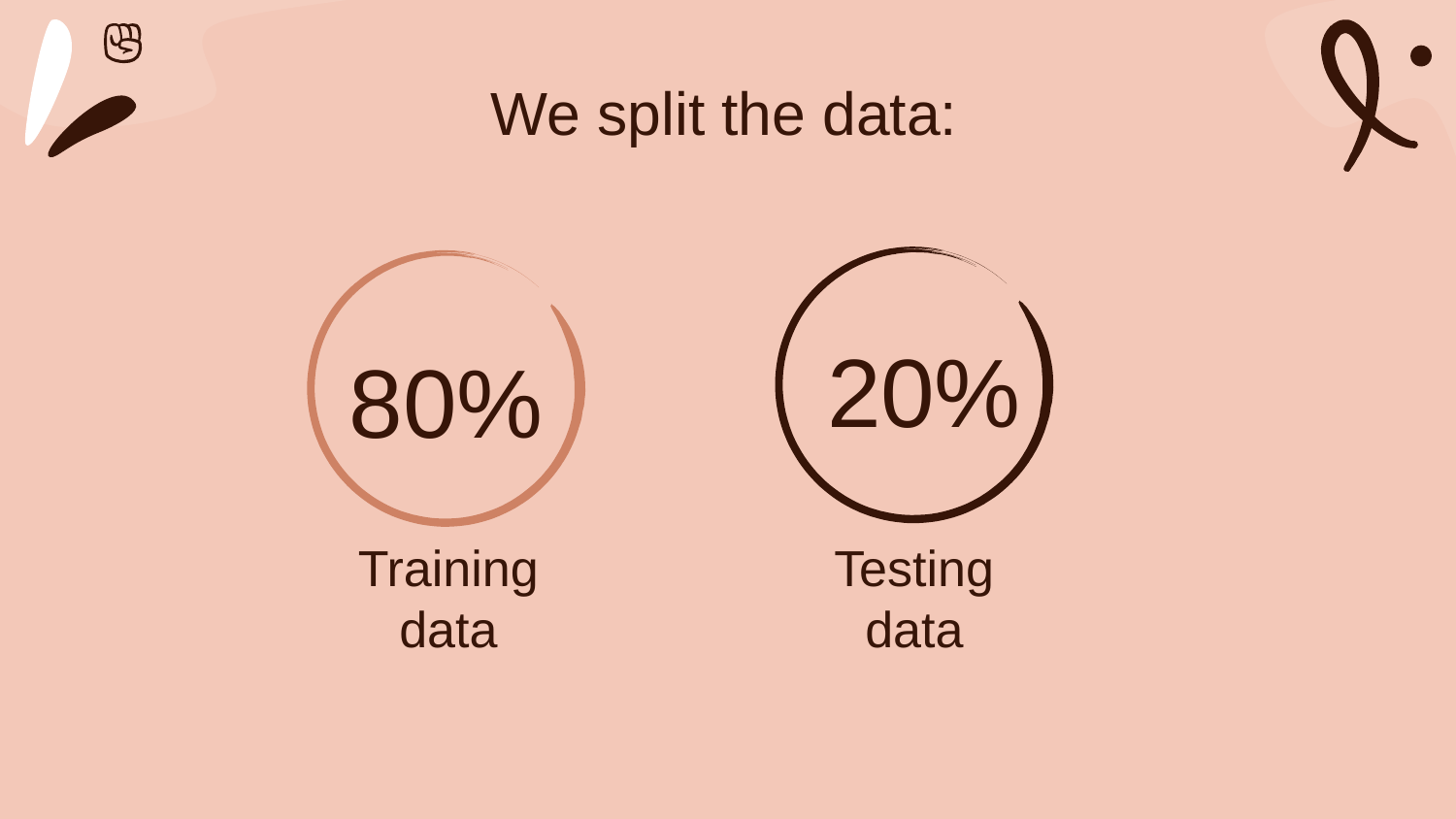

# We split the data:

20%
80%
Training data
Testing data